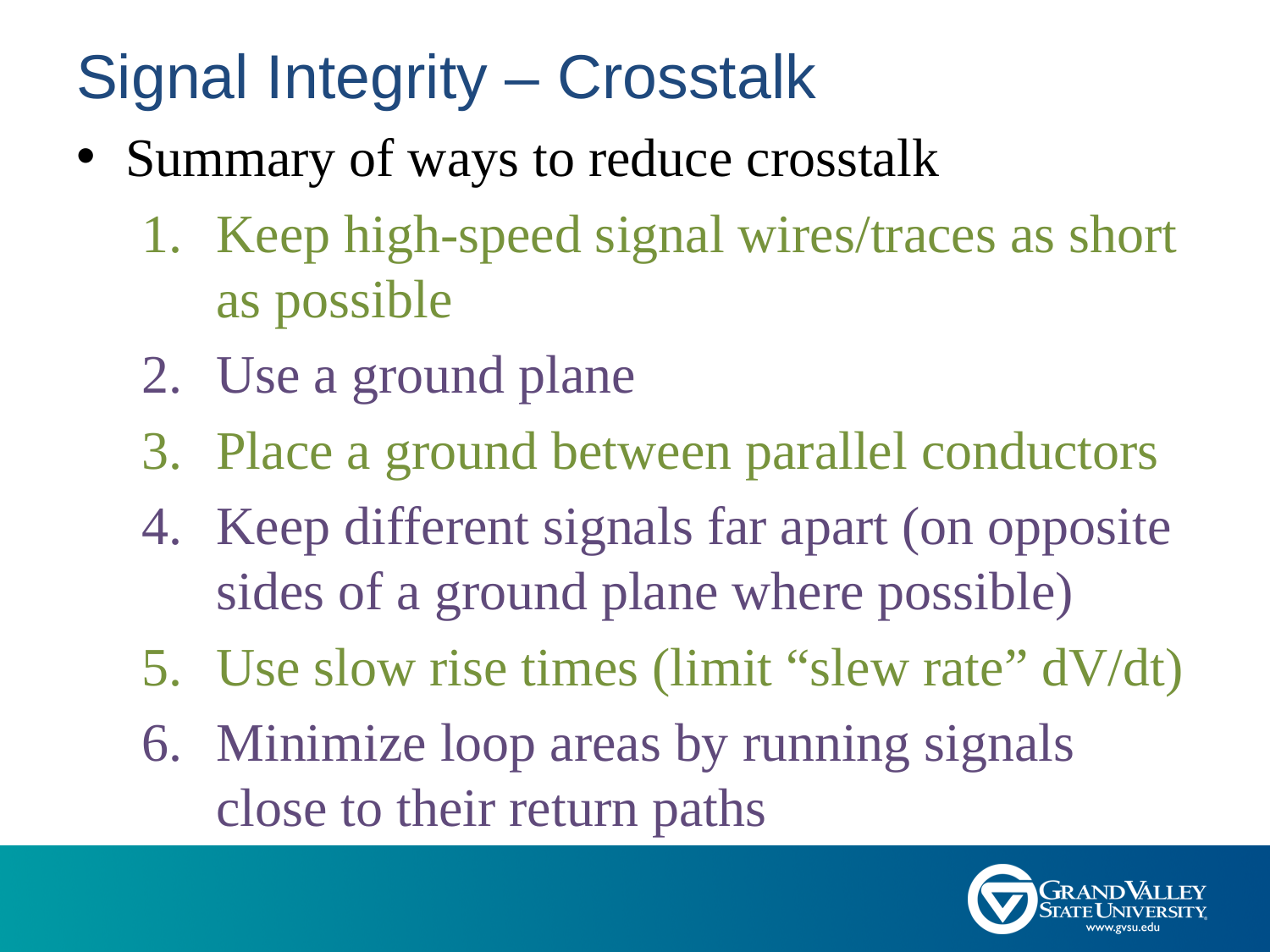

# Signal Integrity – Crosstalk
Summary of ways to reduce crosstalk
Keep high-speed signal wires/traces as short as possible
Use a ground plane
Place a ground between parallel conductors
Keep different signals far apart (on opposite sides of a ground plane where possible)
Use slow rise times (limit “slew rate” dV/dt)
Minimize loop areas by running signals close to their return paths